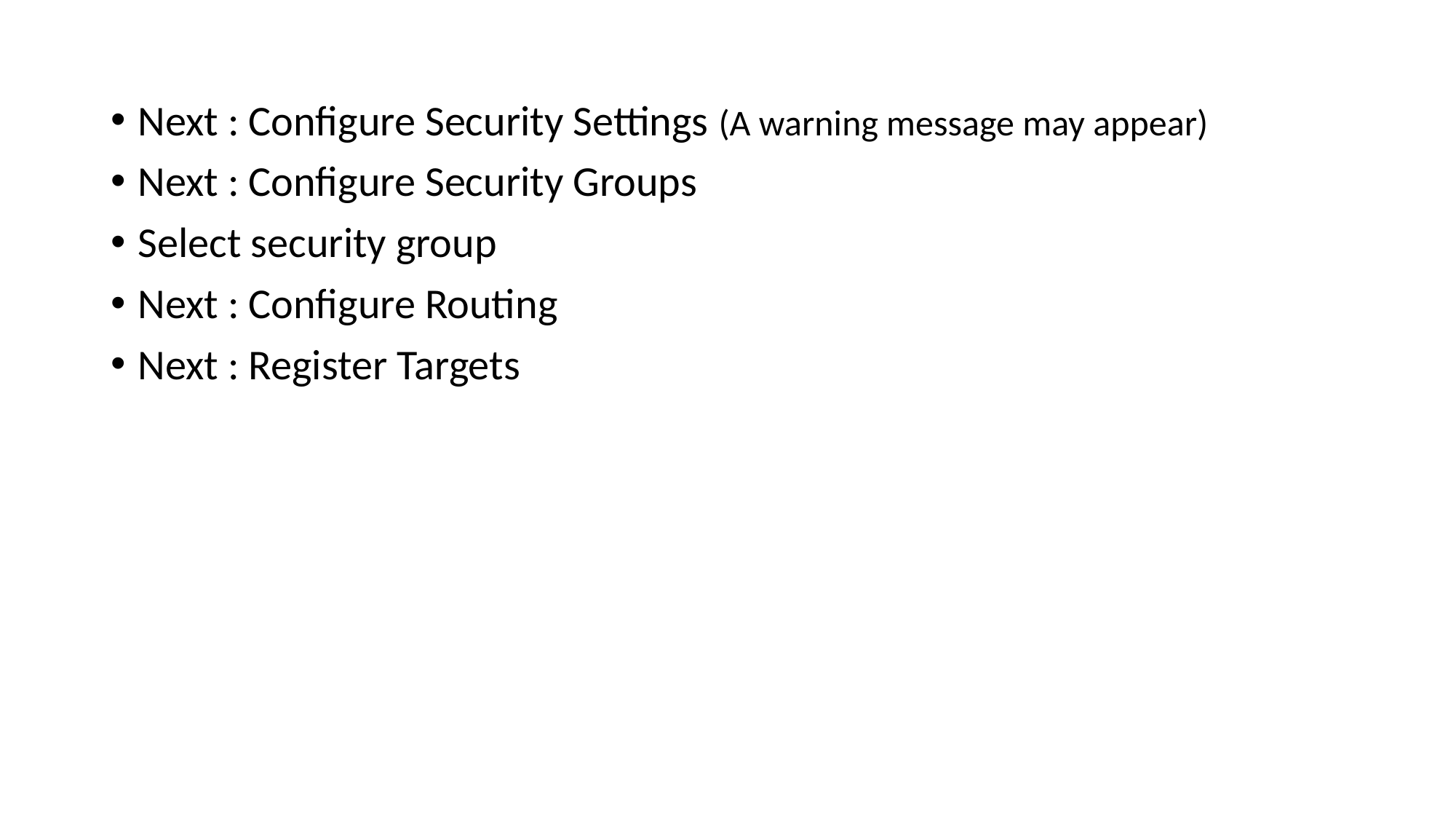

Next : Configure Security Settings (A warning message may appear)
Next : Configure Security Groups
Select security group
Next : Configure Routing
Next : Register Targets